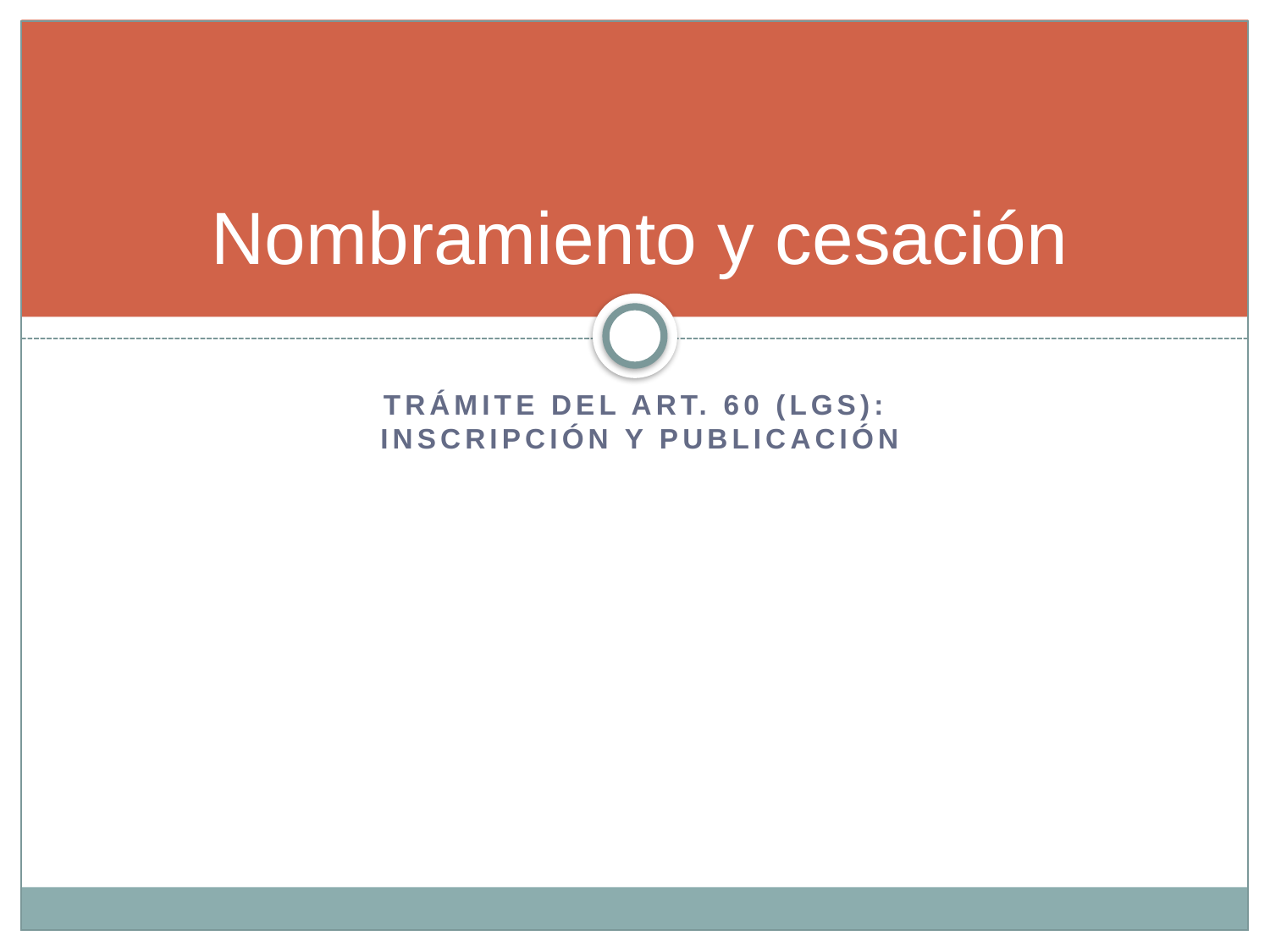

# Nombramiento y cesación
Trámite del art. 60 (LgS):
Inscripción y publicación